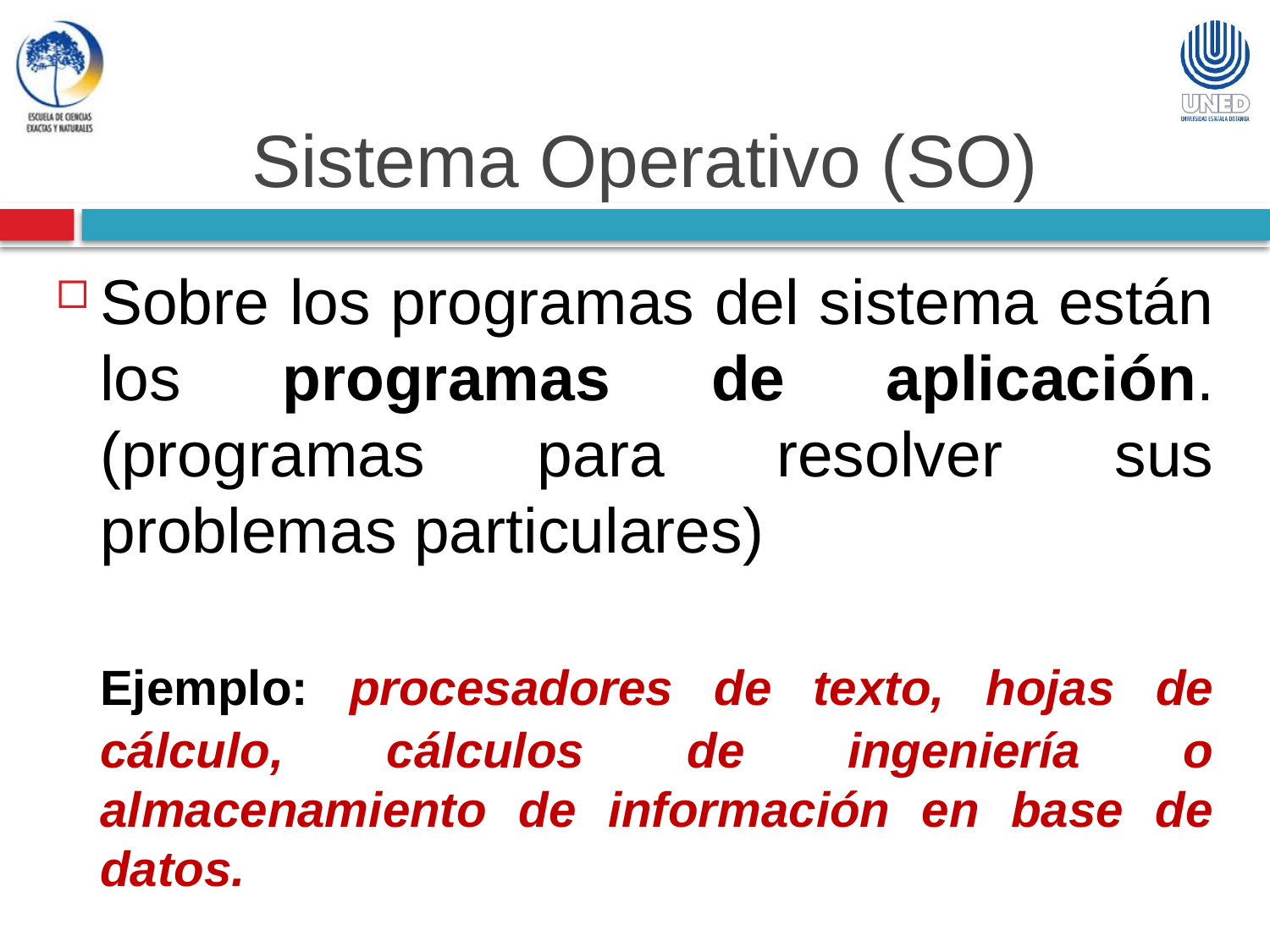

Sistema Operativo (SO)
Sobre los programas del sistema están los programas de aplicación. (programas para resolver sus problemas particulares)

	Ejemplo: procesadores de texto, hojas de cálculo, cálculos de ingeniería o almacenamiento de información en base de datos.